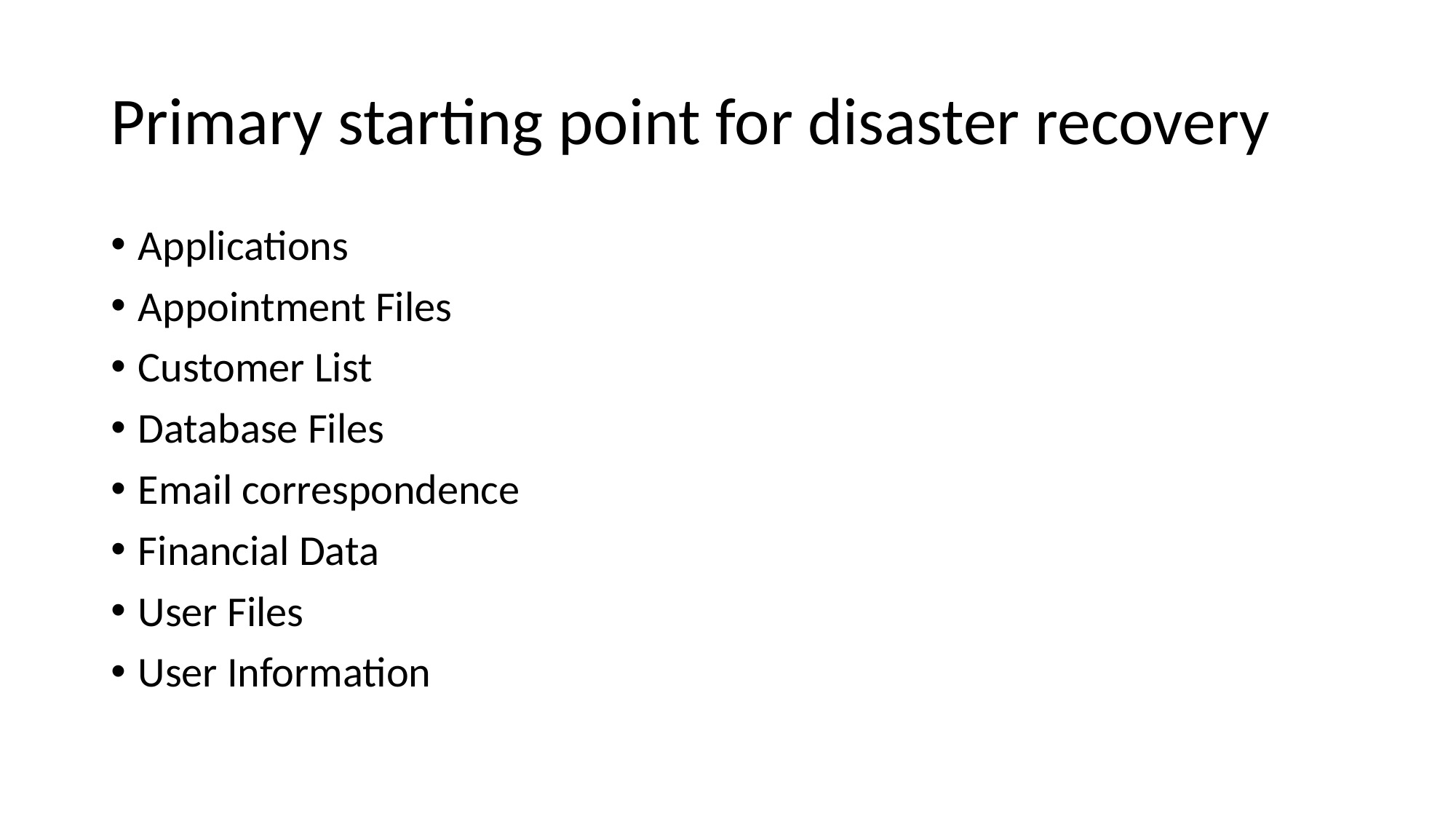

# Primary starting point for disaster recovery
Applications
Appointment Files
Customer List
Database Files
Email correspondence
Financial Data
User Files
User Information